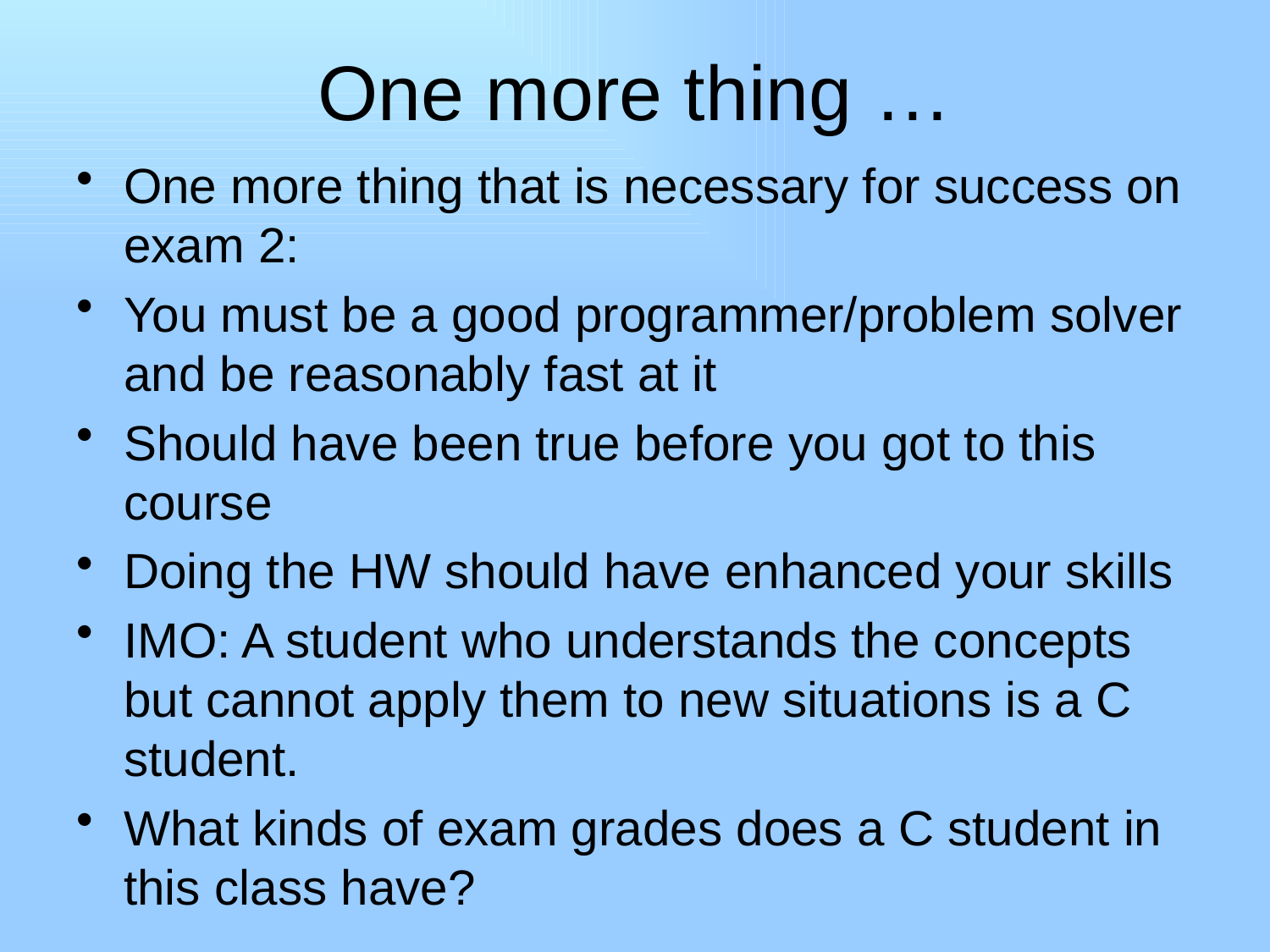

# One more thing …
One more thing that is necessary for success on exam 2:
You must be a good programmer/problem solver and be reasonably fast at it
Should have been true before you got to this course
Doing the HW should have enhanced your skills
IMO: A student who understands the concepts but cannot apply them to new situations is a C student.
What kinds of exam grades does a C student in this class have?